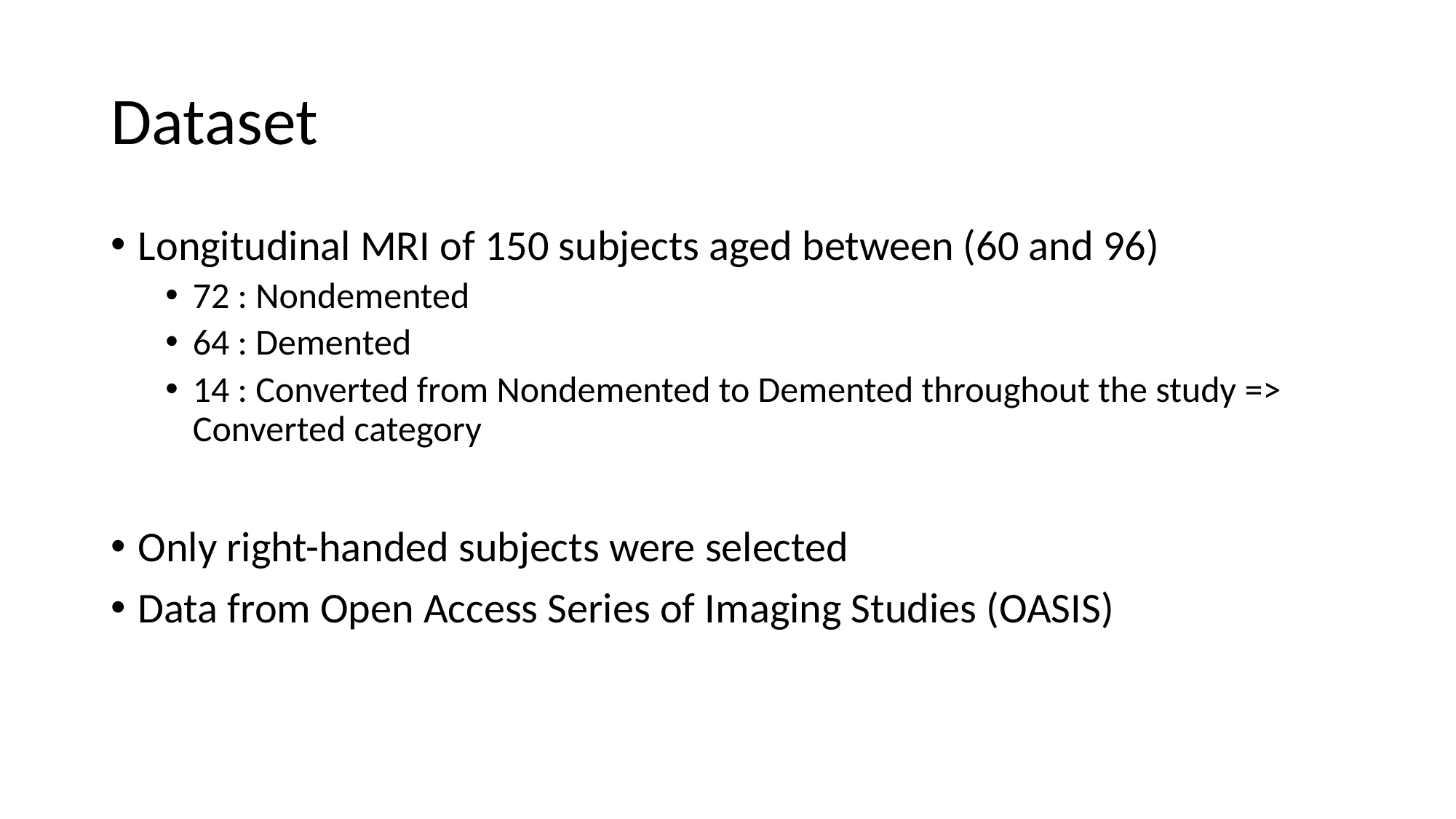

# Dataset
Longitudinal MRI of 150 subjects aged between (60 and 96)
72 : Nondemented
64 : Demented
14 : Converted from Nondemented to Demented throughout the study => Converted category

Only right-handed subjects were selected
Data from Open Access Series of Imaging Studies (OASIS)